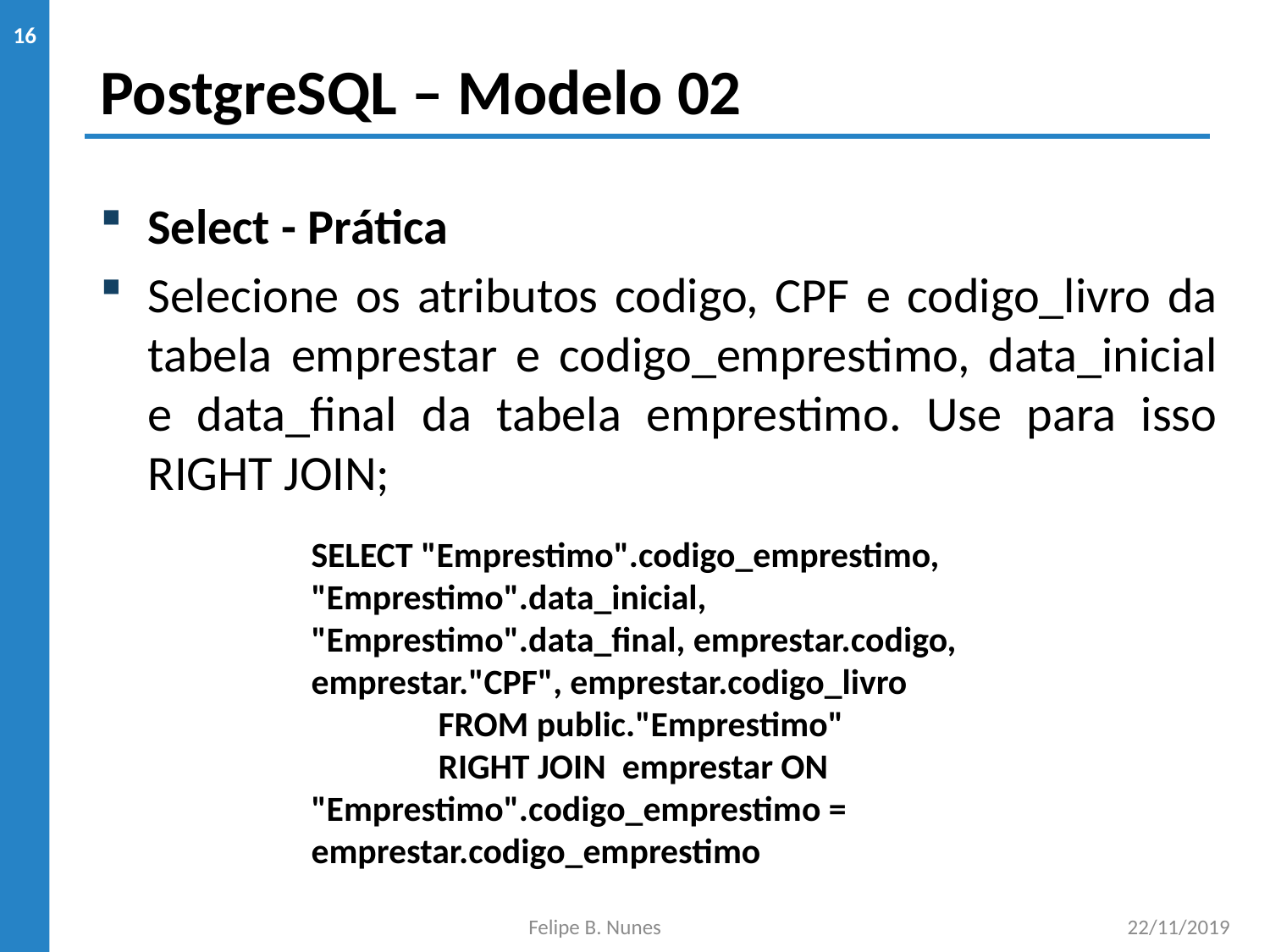

# PostgreSQL – Modelo 02
16
Select - Prática
Selecione os atributos codigo, CPF e codigo_livro da tabela emprestar e codigo_emprestimo, data_inicial e data_final da tabela emprestimo. Use para isso RIGHT JOIN;

SELECT "Emprestimo".codigo_emprestimo, "Emprestimo".data_inicial, "Emprestimo".data_final, emprestar.codigo, emprestar."CPF", emprestar.codigo_livro
	FROM public."Emprestimo"
	RIGHT JOIN  emprestar ON "Emprestimo".codigo_emprestimo = emprestar.codigo_emprestimo
Felipe B. Nunes
22/11/2019